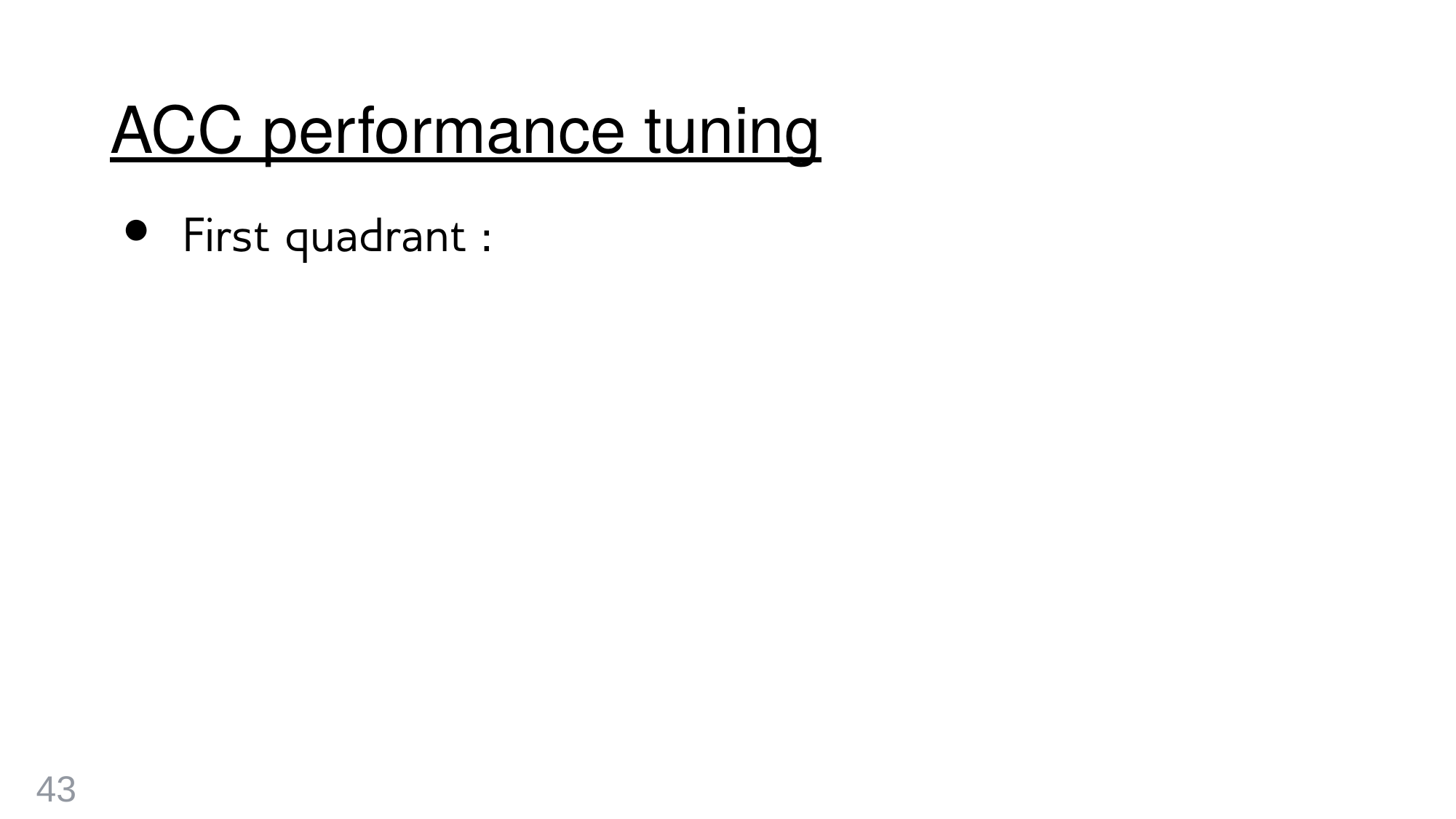

# ACC performance tuning
First quadrant :

43